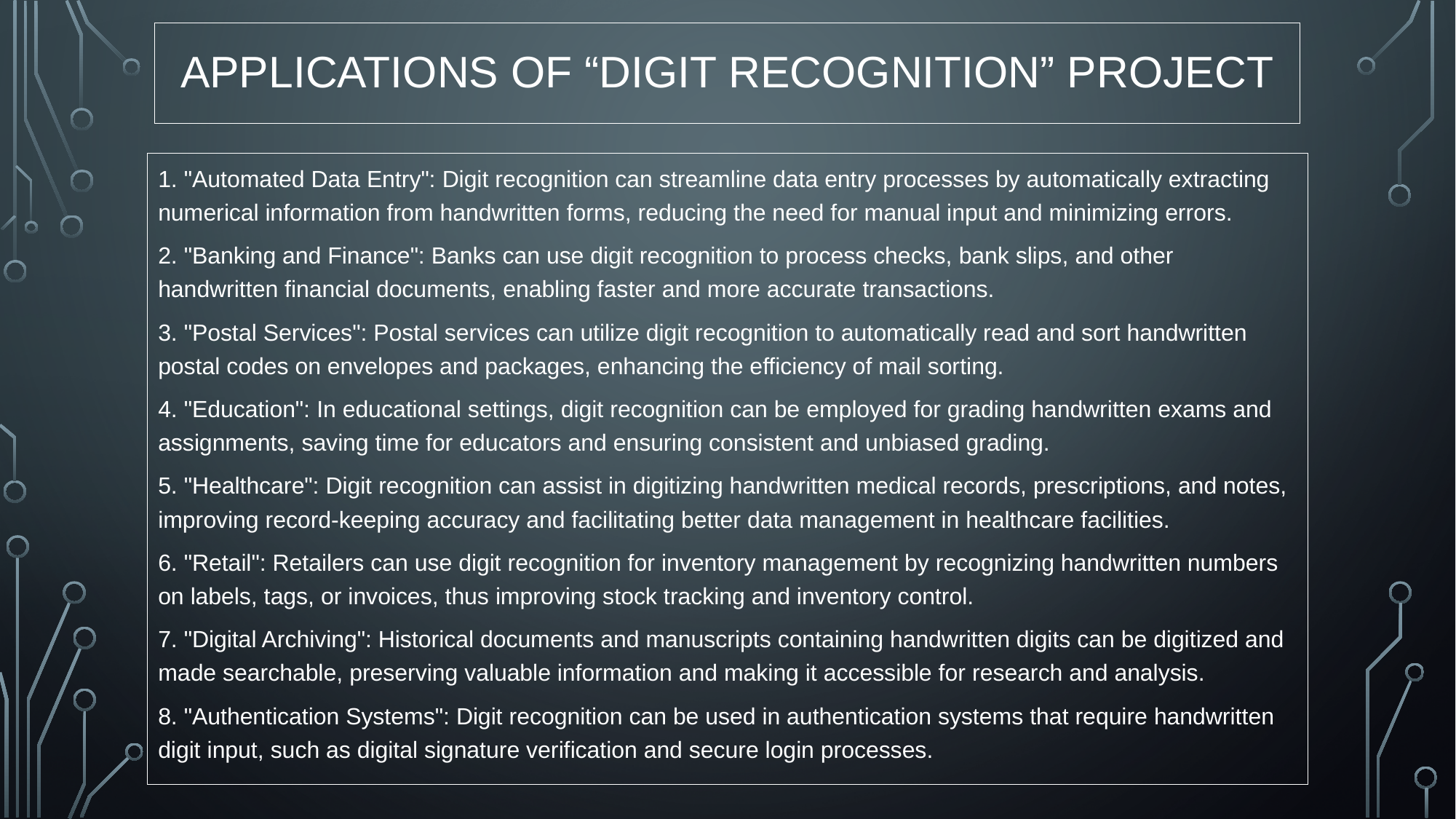

# Applications of “digit recognition” project
1. "Automated Data Entry": Digit recognition can streamline data entry processes by automatically extracting numerical information from handwritten forms, reducing the need for manual input and minimizing errors.
2. "Banking and Finance": Banks can use digit recognition to process checks, bank slips, and other handwritten financial documents, enabling faster and more accurate transactions.
3. "Postal Services": Postal services can utilize digit recognition to automatically read and sort handwritten postal codes on envelopes and packages, enhancing the efficiency of mail sorting.
4. "Education": In educational settings, digit recognition can be employed for grading handwritten exams and assignments, saving time for educators and ensuring consistent and unbiased grading.
5. "Healthcare": Digit recognition can assist in digitizing handwritten medical records, prescriptions, and notes, improving record-keeping accuracy and facilitating better data management in healthcare facilities.
6. "Retail": Retailers can use digit recognition for inventory management by recognizing handwritten numbers on labels, tags, or invoices, thus improving stock tracking and inventory control.
7. "Digital Archiving": Historical documents and manuscripts containing handwritten digits can be digitized and made searchable, preserving valuable information and making it accessible for research and analysis.
8. "Authentication Systems": Digit recognition can be used in authentication systems that require handwritten digit input, such as digital signature verification and secure login processes.